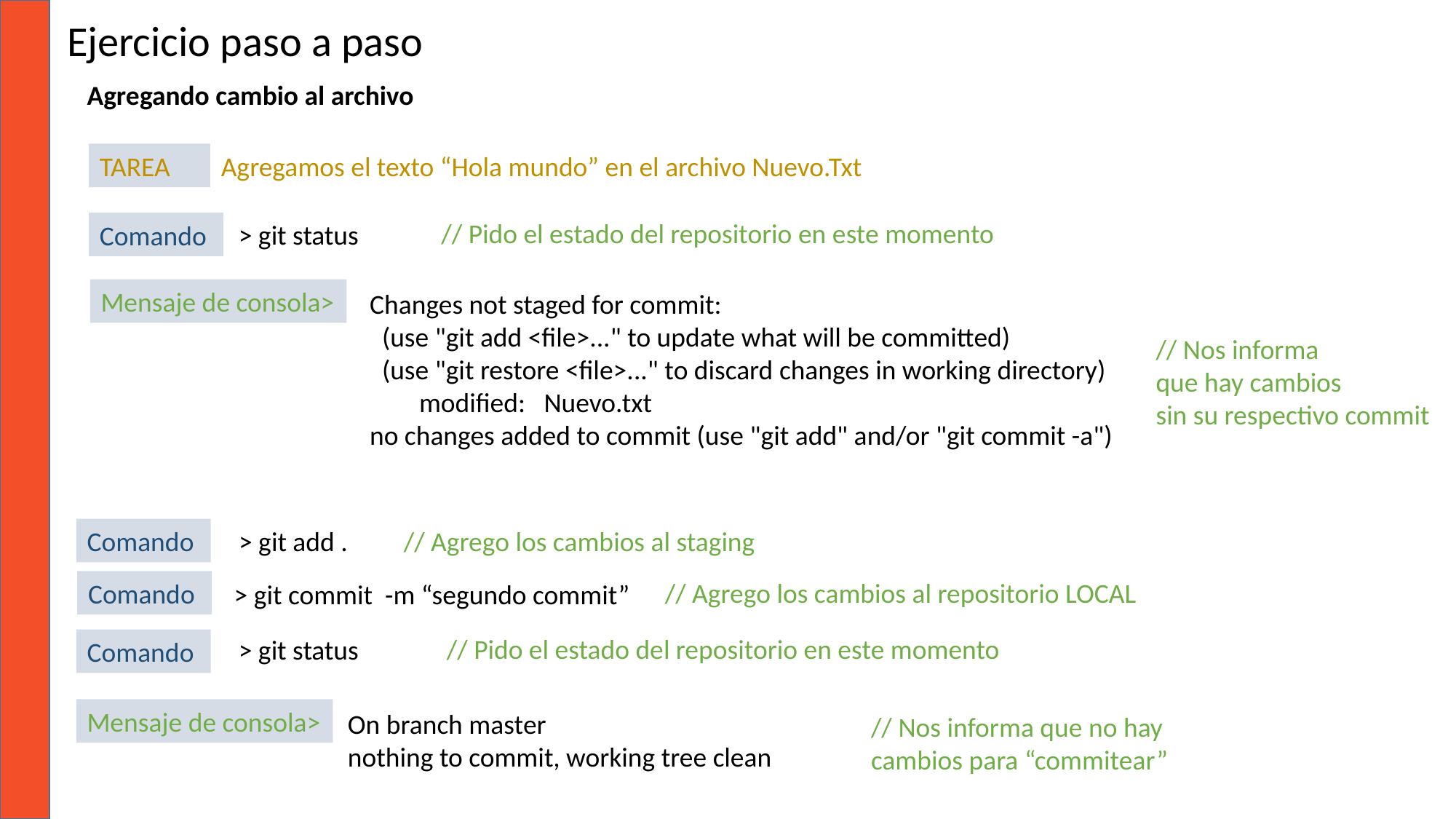

Ejercicio paso a paso
Agregando cambio al archivo
TAREA
Agregamos el texto “Hola mundo” en el archivo Nuevo.Txt
// Pido el estado del repositorio en este momento
> git status
Comando
Mensaje de consola>
Changes not staged for commit:
  (use "git add <file>..." to update what will be committed)
  (use "git restore <file>..." to discard changes in working directory)
        modified:   Nuevo.txt
no changes added to commit (use "git add" and/or "git commit -a")
// Nos informa
que hay cambios
sin su respectivo commit
Comando
> git add .
// Agrego los cambios al staging
// Agrego los cambios al repositorio LOCAL
Comando
> git commit  -m “segundo commit”
// Pido el estado del repositorio en este momento
> git status
Comando
Mensaje de consola>
On branch master
nothing to commit, working tree clean
// Nos informa que no hay
cambios para “commitear”